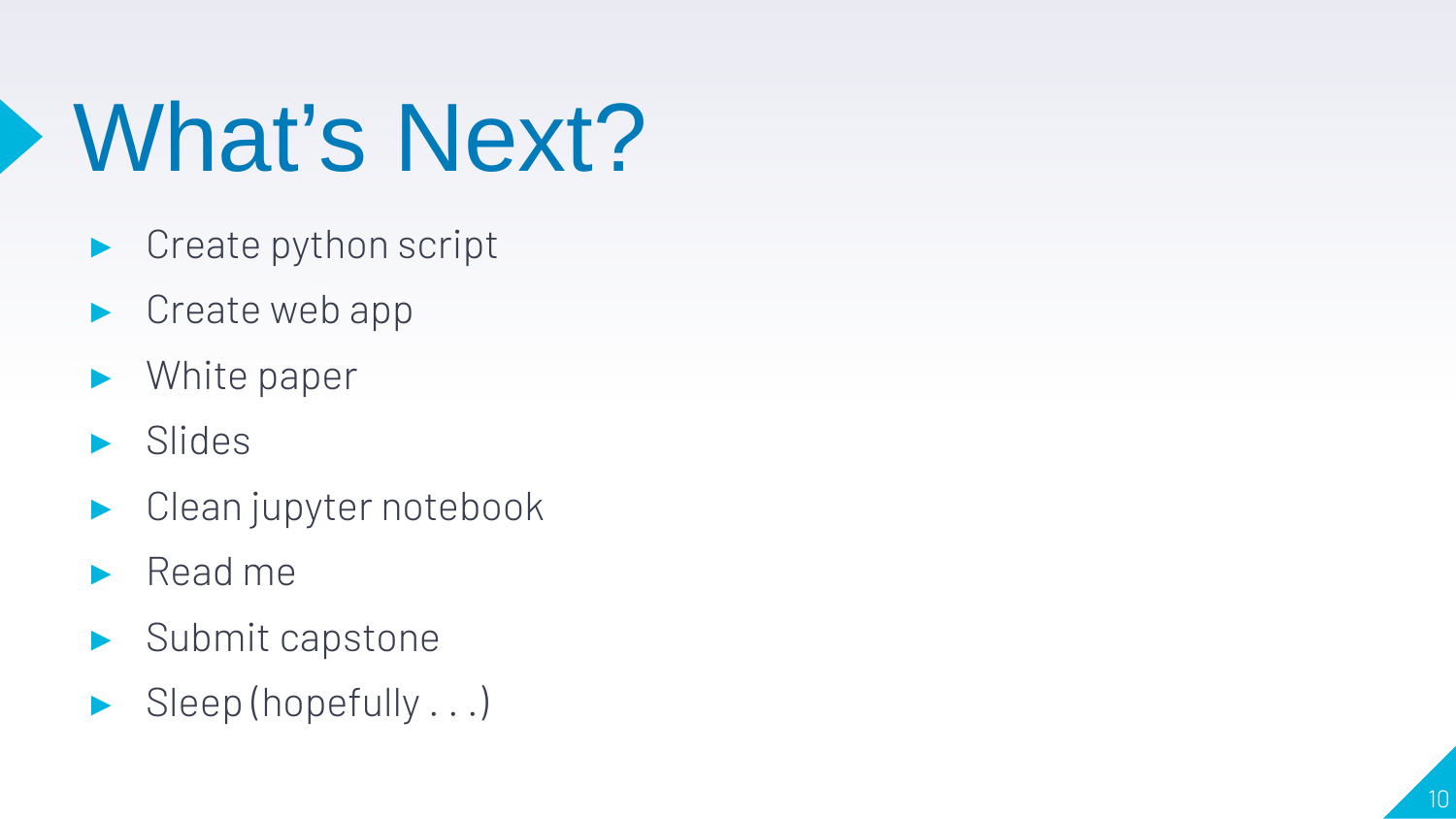

# What’s Next?
Create python script
Create web app
White paper
Slides
Clean jupyter notebook
Read me
Submit capstone
Sleep (hopefully . . .)
10